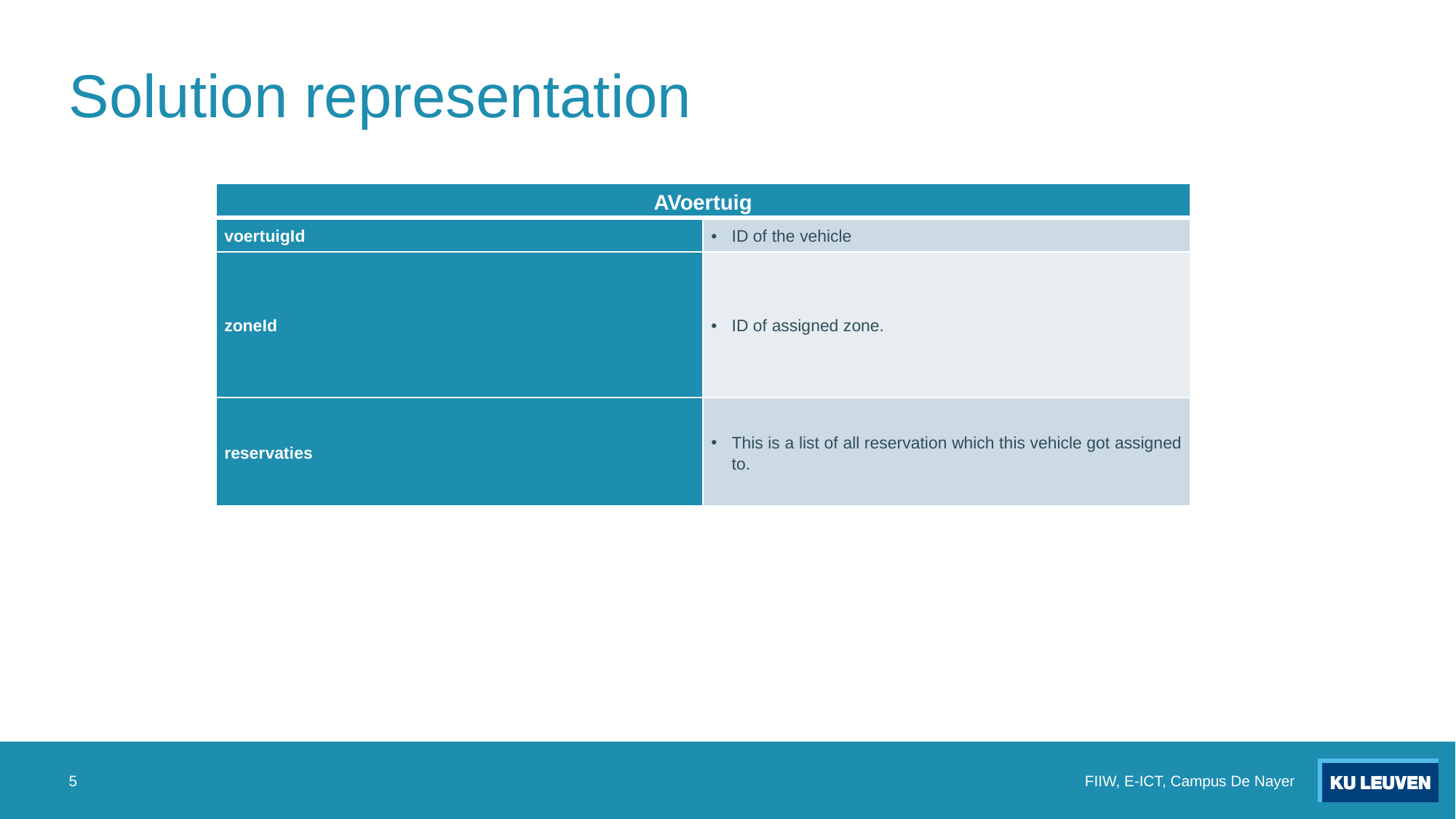

# Solution representation
| AVoertuig |  |
| --- | --- |
| voertuigId | ID of the vehicle |
| zoneId | ID of assigned zone. |
| reservaties | This is a list of all reservation which this vehicle got assigned to. |
5
FIIW, E-ICT, Campus De Nayer